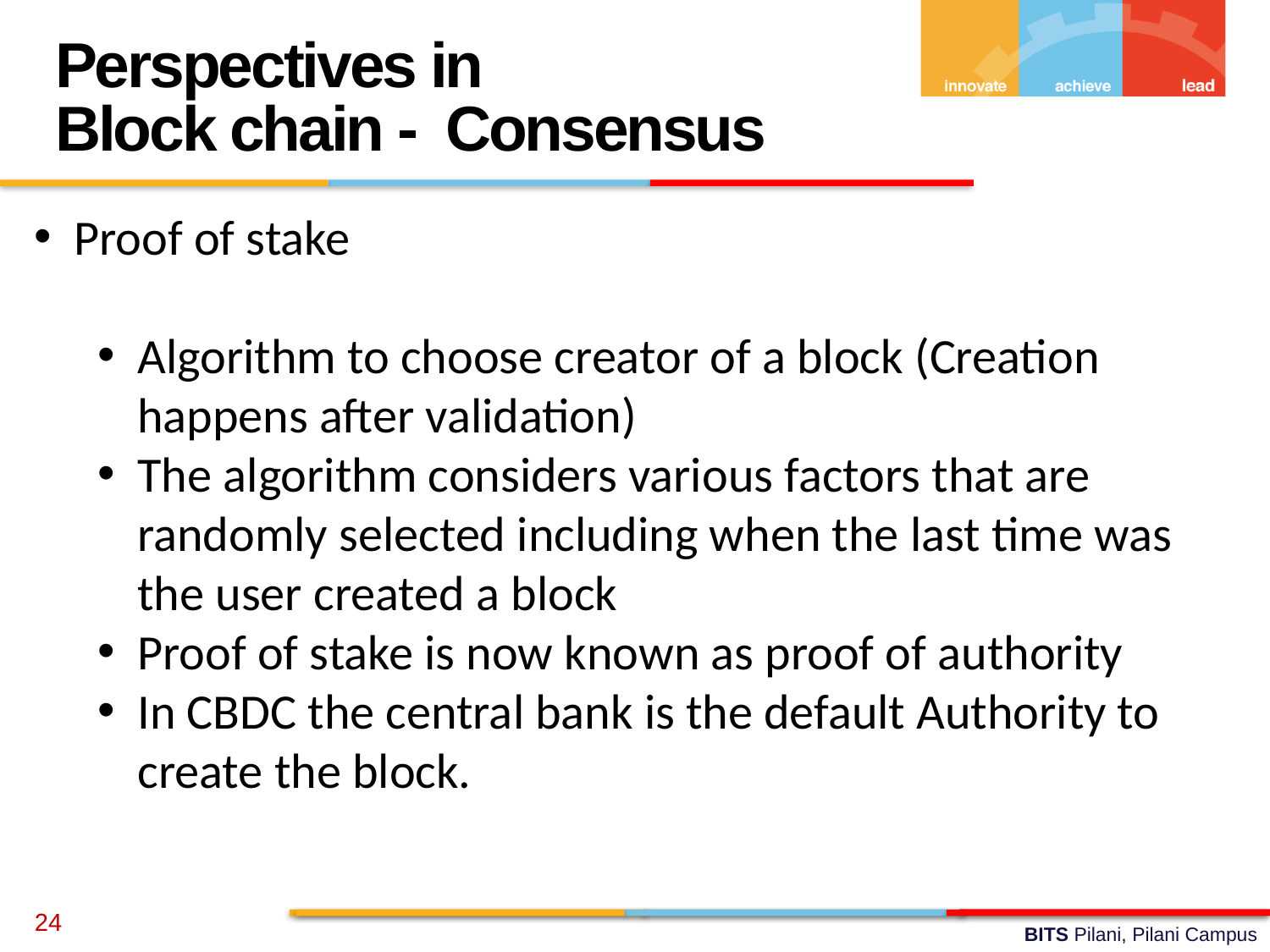

Perspectives in
Block chain -  Consensus
Proof of stake

Algorithm to choose creator of a block (Creation happens after validation)
The algorithm considers various factors that are randomly selected including when the last time was the user created a block
Proof of stake is now known as proof of authority
In CBDC the central bank is the default Authority to  create the block.

24